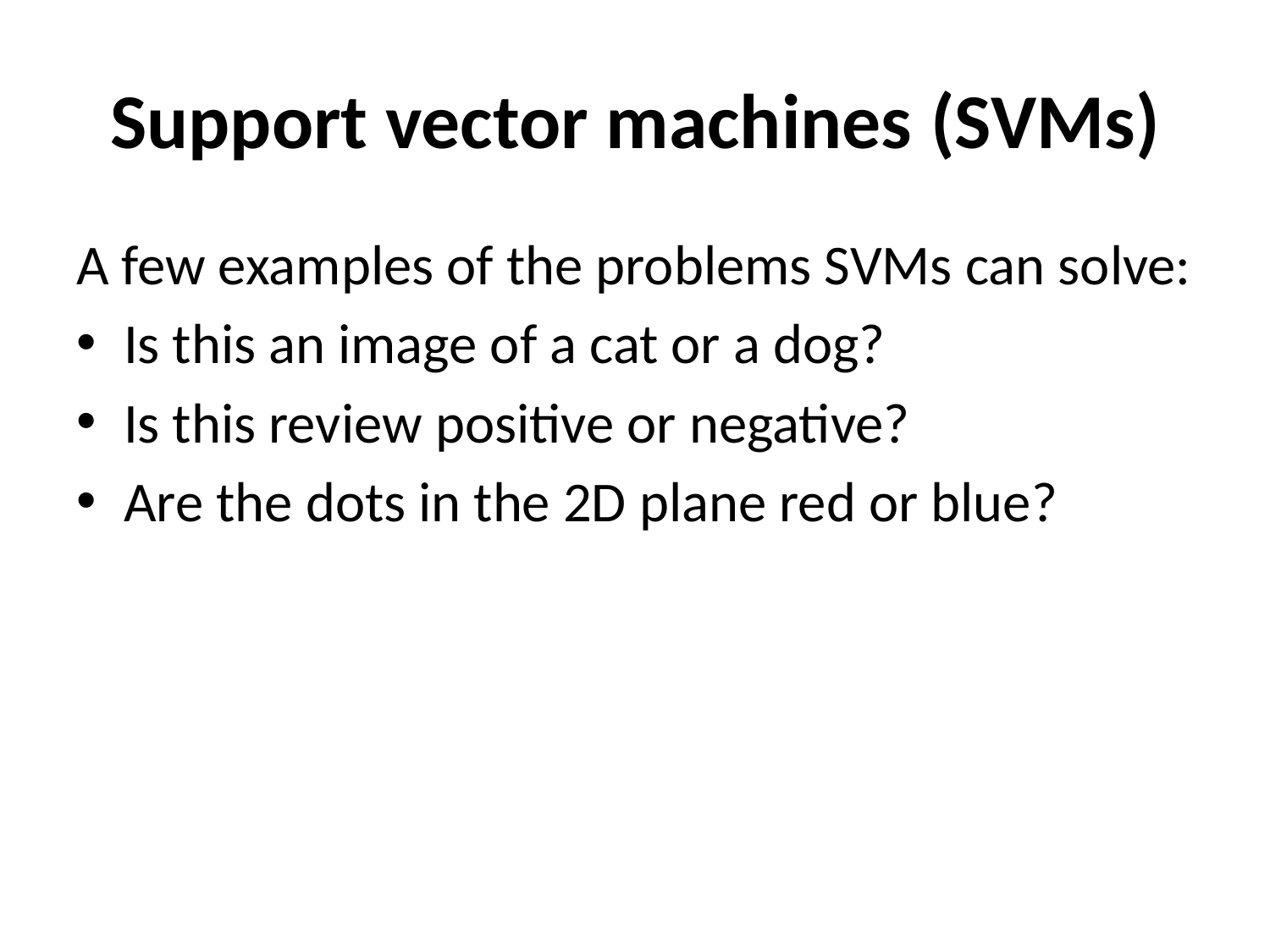

# Support vector machines (SVMs)
A few examples of the problems SVMs can solve:
Is this an image of a cat or a dog?
Is this review positive or negative?
Are the dots in the 2D plane red or blue?